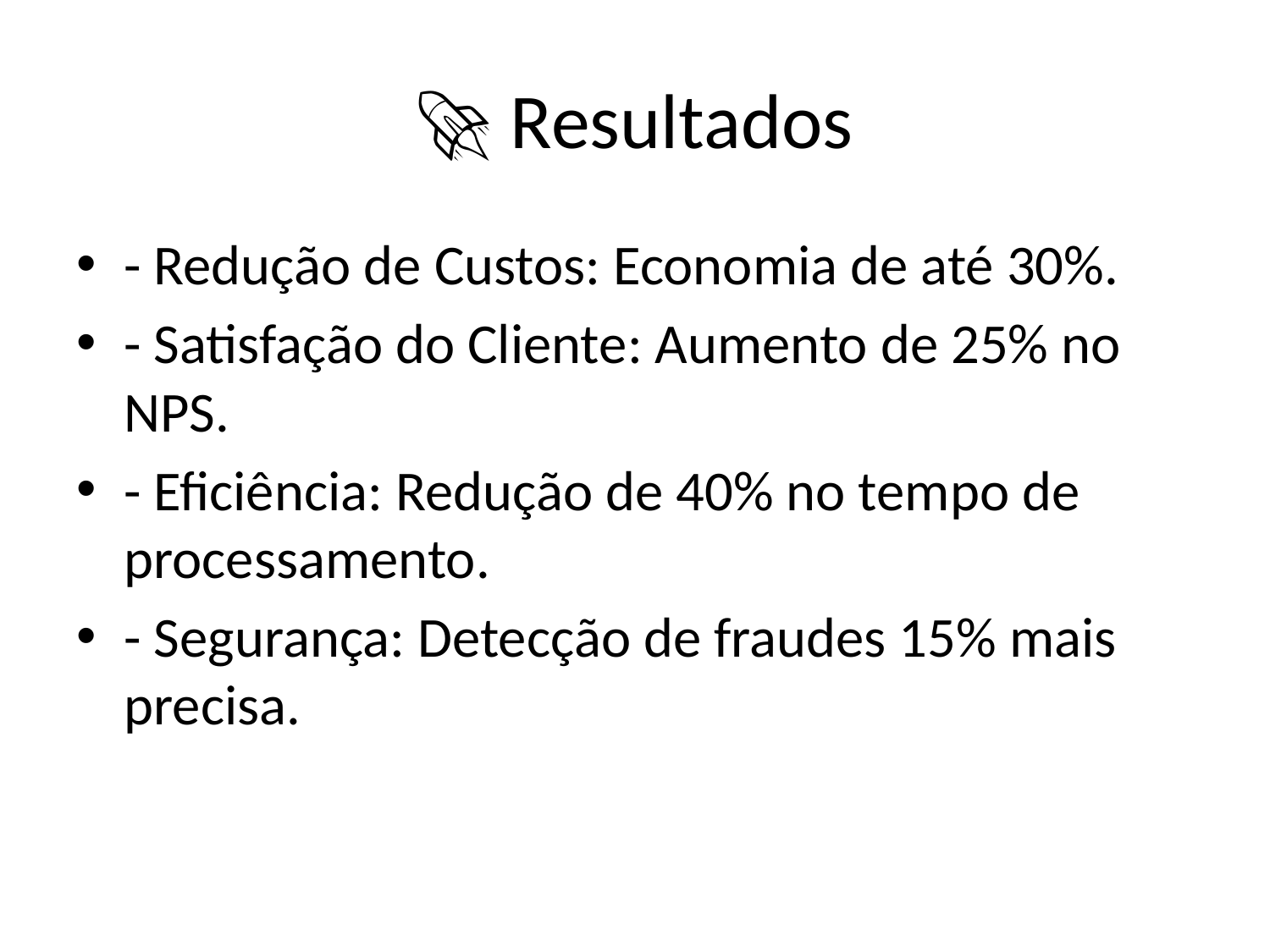

# 🚀 Resultados
- Redução de Custos: Economia de até 30%.
- Satisfação do Cliente: Aumento de 25% no NPS.
- Eficiência: Redução de 40% no tempo de processamento.
- Segurança: Detecção de fraudes 15% mais precisa.